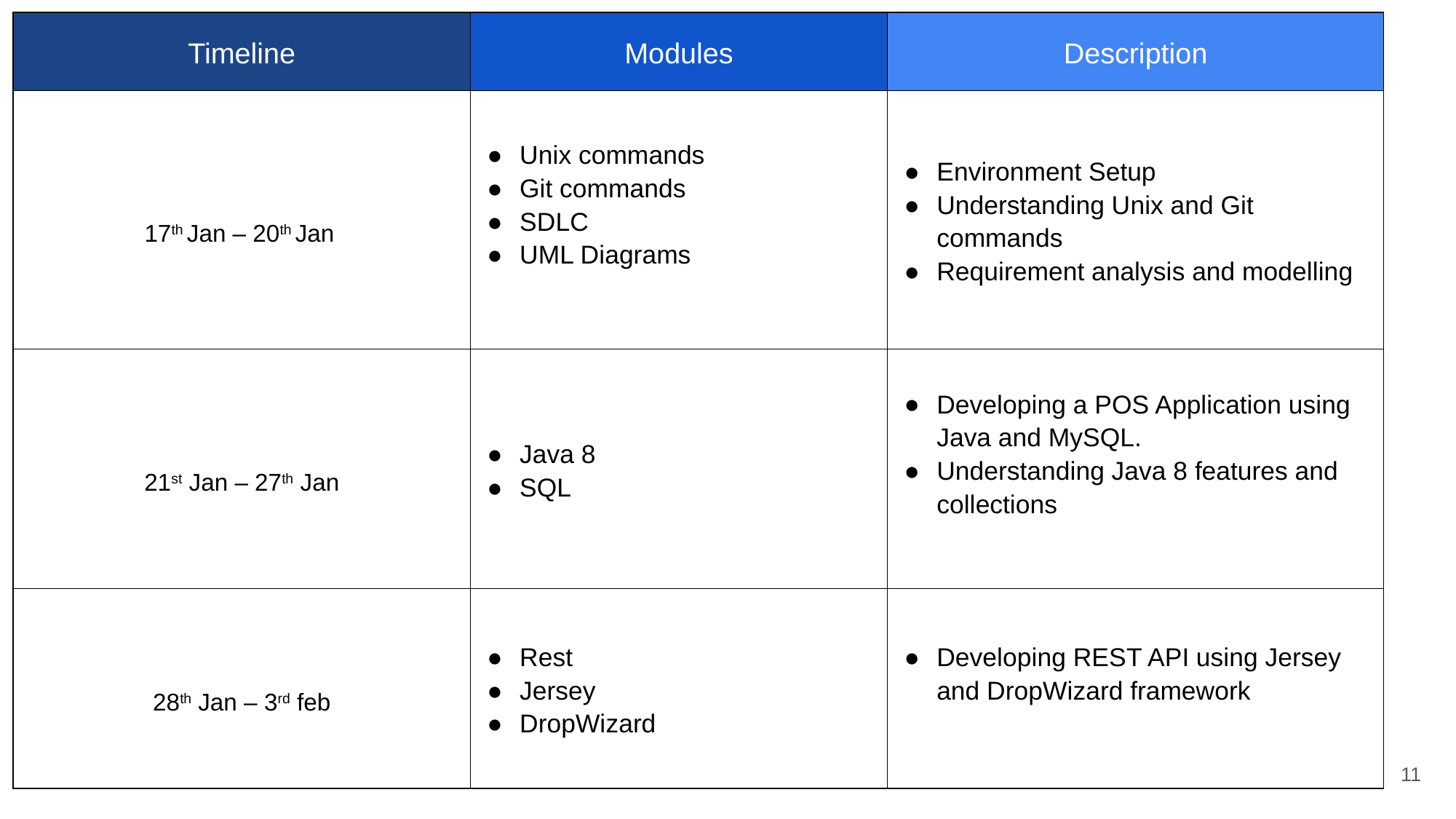

| Timeline | Modules | Description |
| --- | --- | --- |
| 17th Jan – 20th Jan | Unix commands Git commands SDLC UML Diagrams | Environment Setup Understanding Unix and Git commands Requirement analysis and modelling |
| 21st Jan – 27th Jan | Java 8 SQL | Developing a POS Application using Java and MySQL. Understanding Java 8 features and collections |
| 28th Jan – 3rd feb | Rest Jersey DropWizard | Developing REST API using Jersey and DropWizard framework |
11